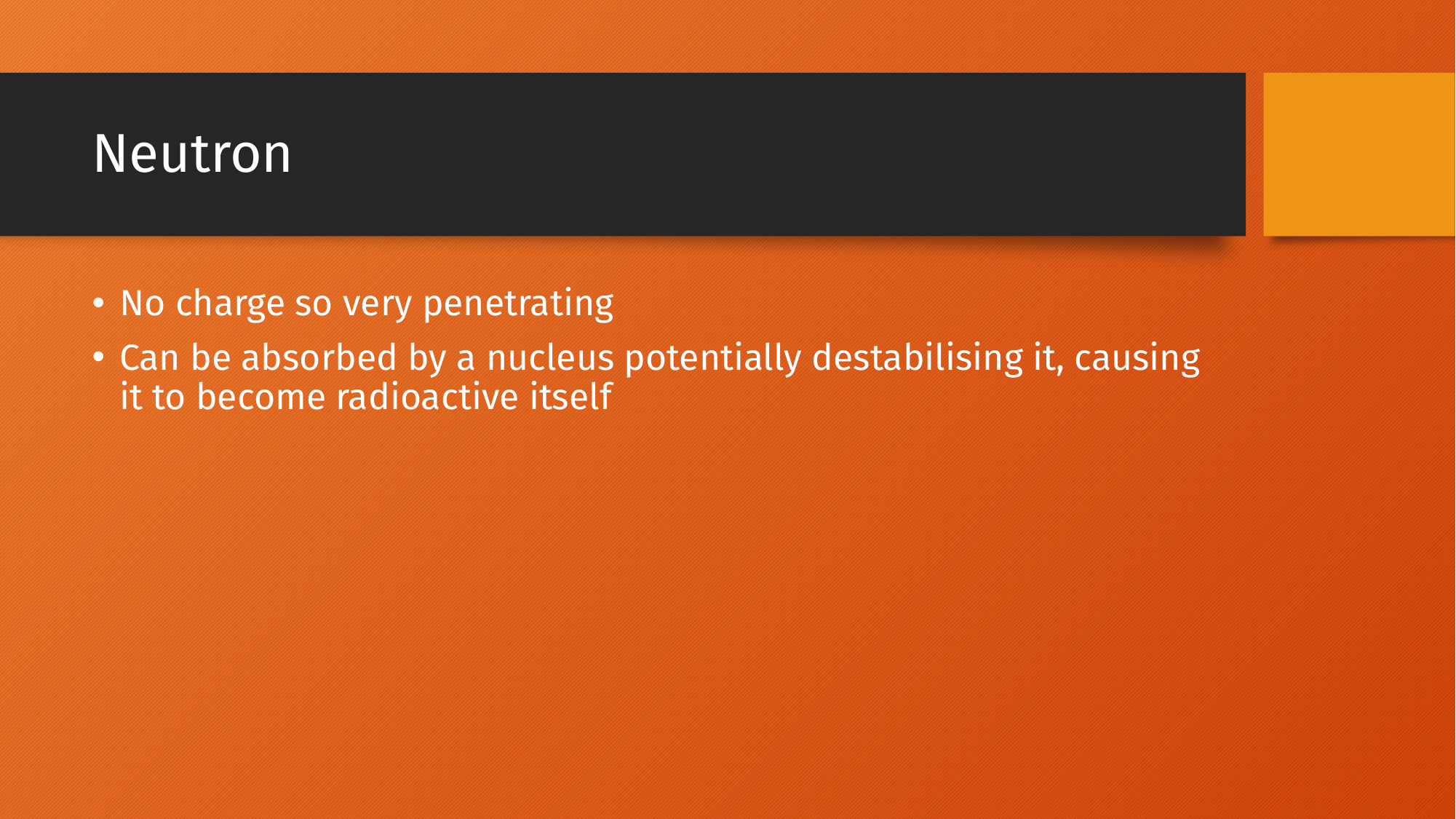

# Neutron
No charge so very penetrating
Can be absorbed by a nucleus potentially destabilising it, causing it to become radioactive itself